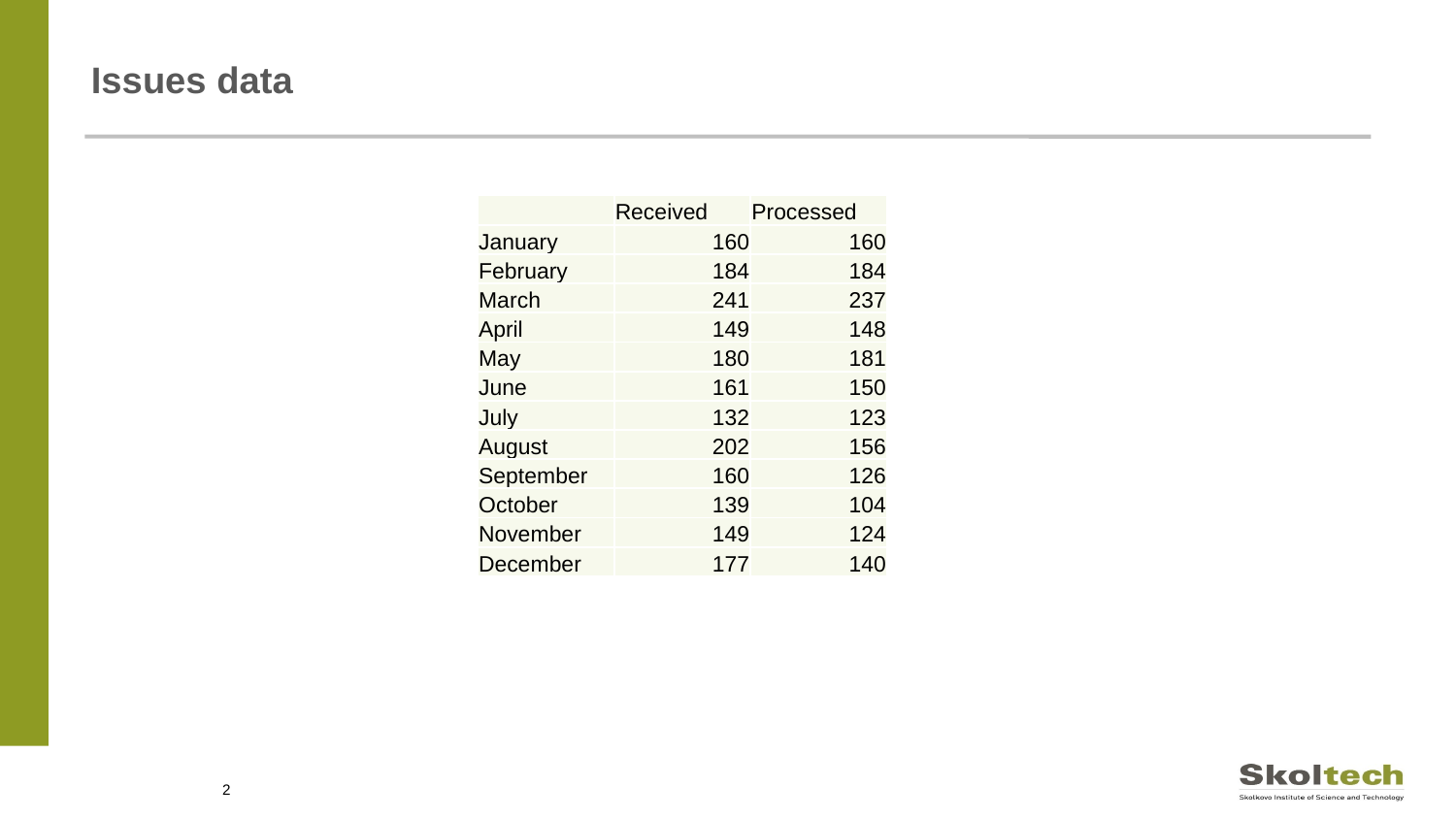

# Issues data
|  | Received | Processed |
| --- | --- | --- |
| January | 160 | 160 |
| February | 184 | 184 |
| March | 241 | 237 |
| April | 149 | 148 |
| May | 180 | 181 |
| June | 161 | 150 |
| July | 132 | 123 |
| August | 202 | 156 |
| September | 160 | 126 |
| October | 139 | 104 |
| November | 149 | 124 |
| December | 177 | 140 |
2